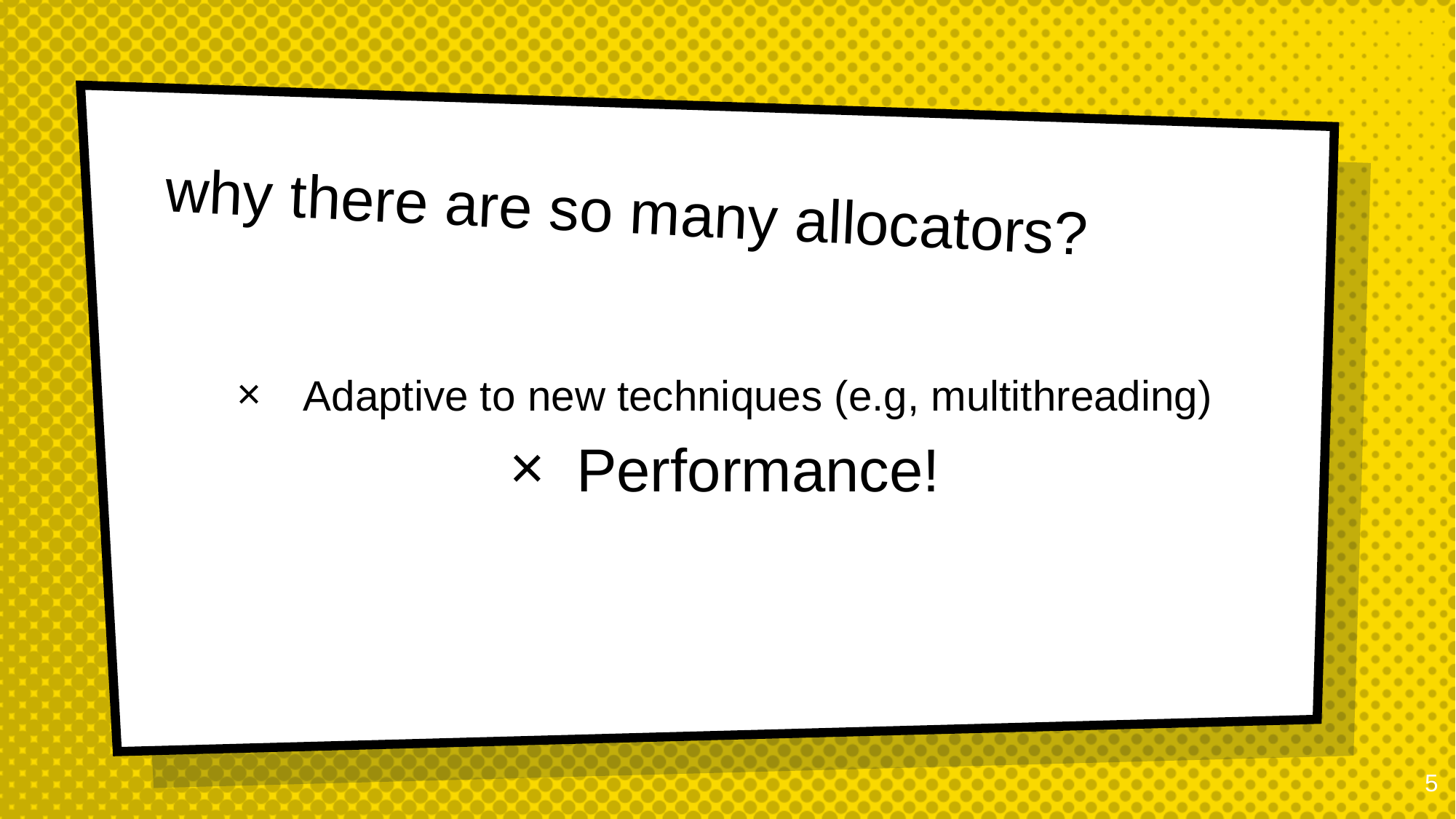

# why there are so many allocators?
Adaptive to new techniques (e.g, multithreading)
Performance!
5